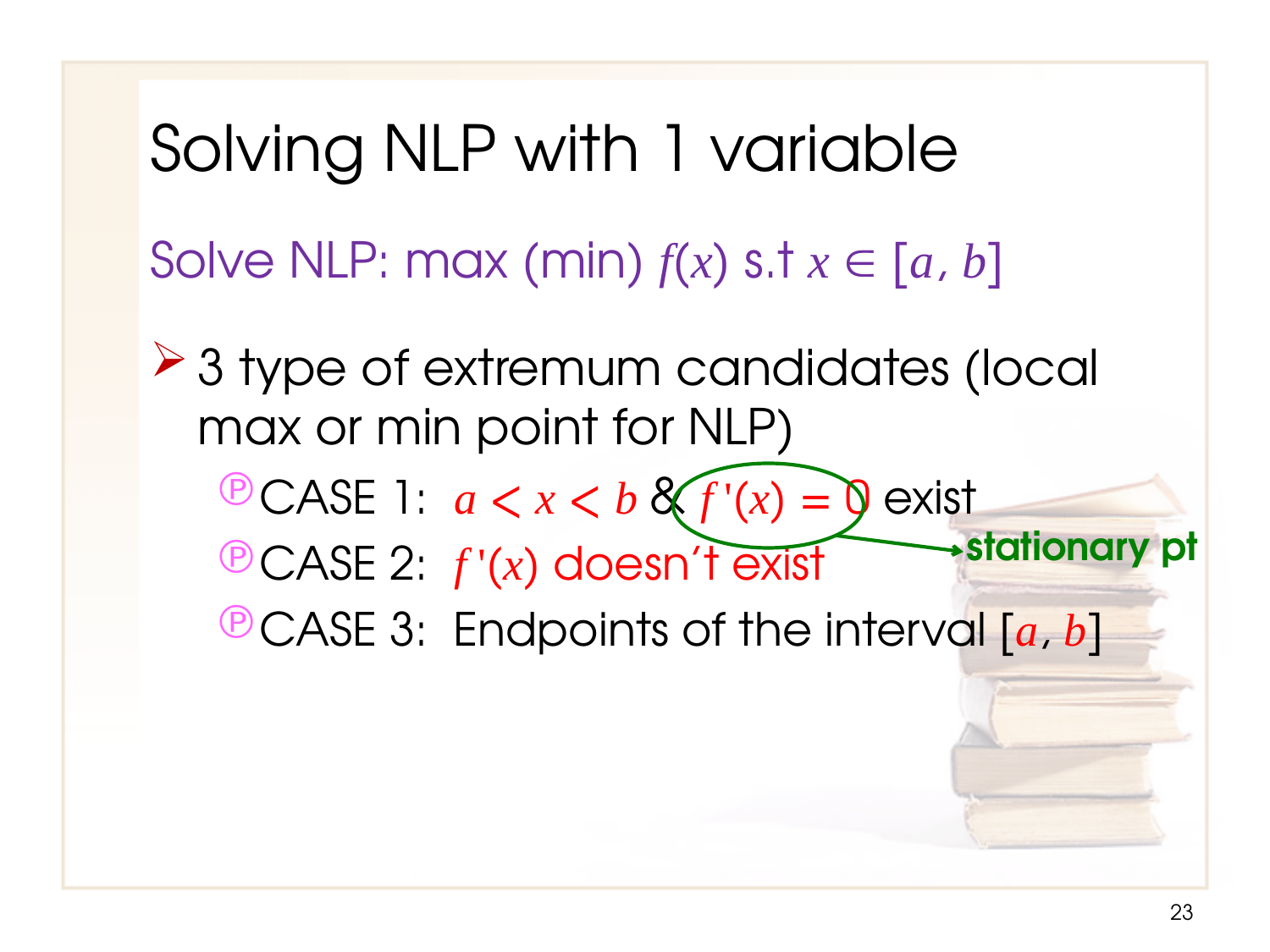

# Solving NLP with 1 variable
Solve NLP: max (min) f(x) s.t x ∈ [a, b]

3 type of extremum candidates (local max or min point for NLP)
CASE 1:  a < x < b & f '(x) = 0 exist
CASE 2:  f '(x) doesn’t exist
CASE 3:  Endpoints of the interval [a, b]

stationary pt
23